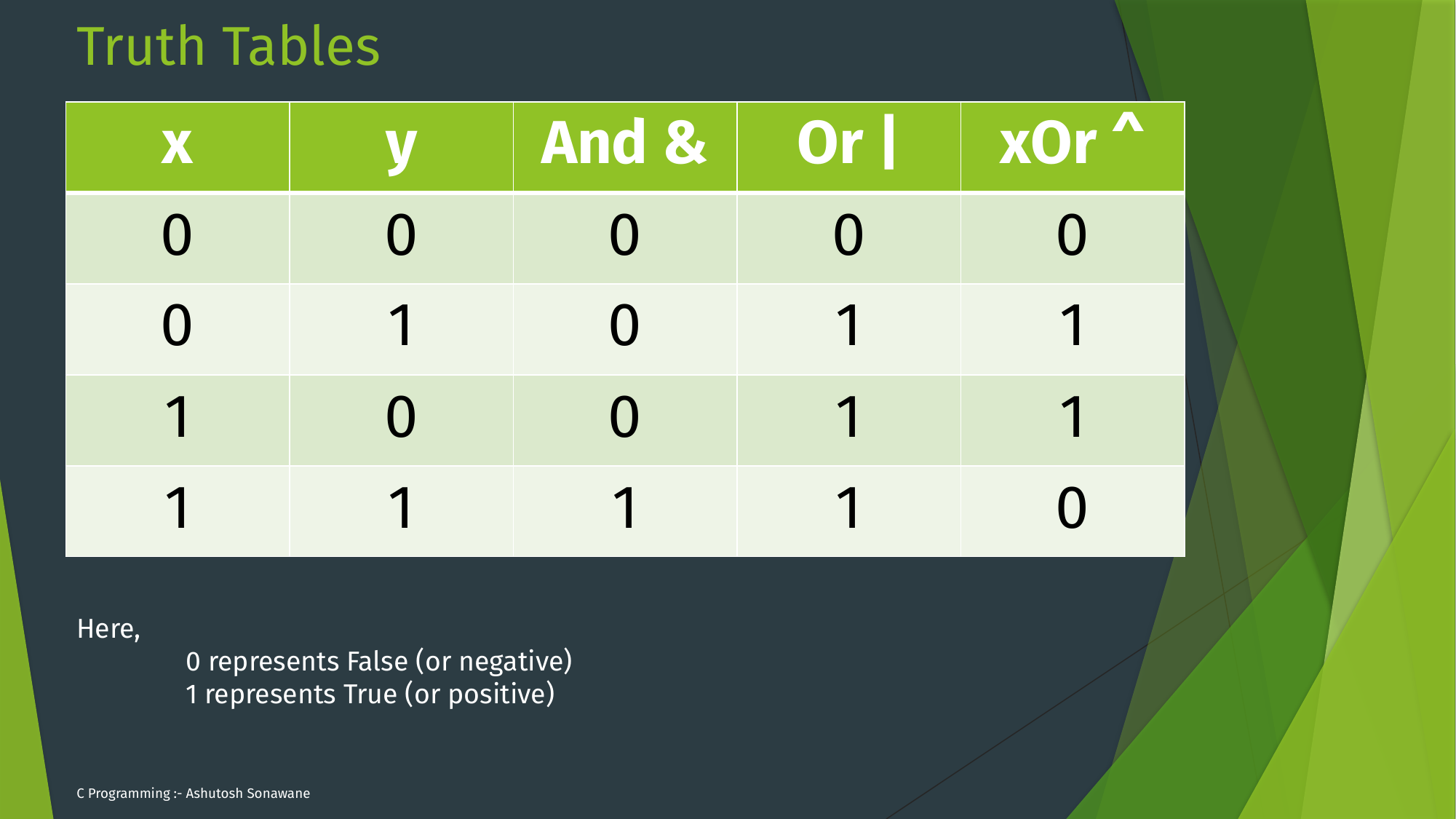

# Truth Tables
| x | y | And & | Or | | xOr ^ |
| --- | --- | --- | --- | --- |
| 0 | 0 | 0 | 0 | 0 |
| 0 | 1 | 0 | 1 | 1 |
| 1 | 0 | 0 | 1 | 1 |
| 1 | 1 | 1 | 1 | 0 |
Here,
	0 represents False (or negative)
	1 represents True (or positive)
C Programming :- Ashutosh Sonawane